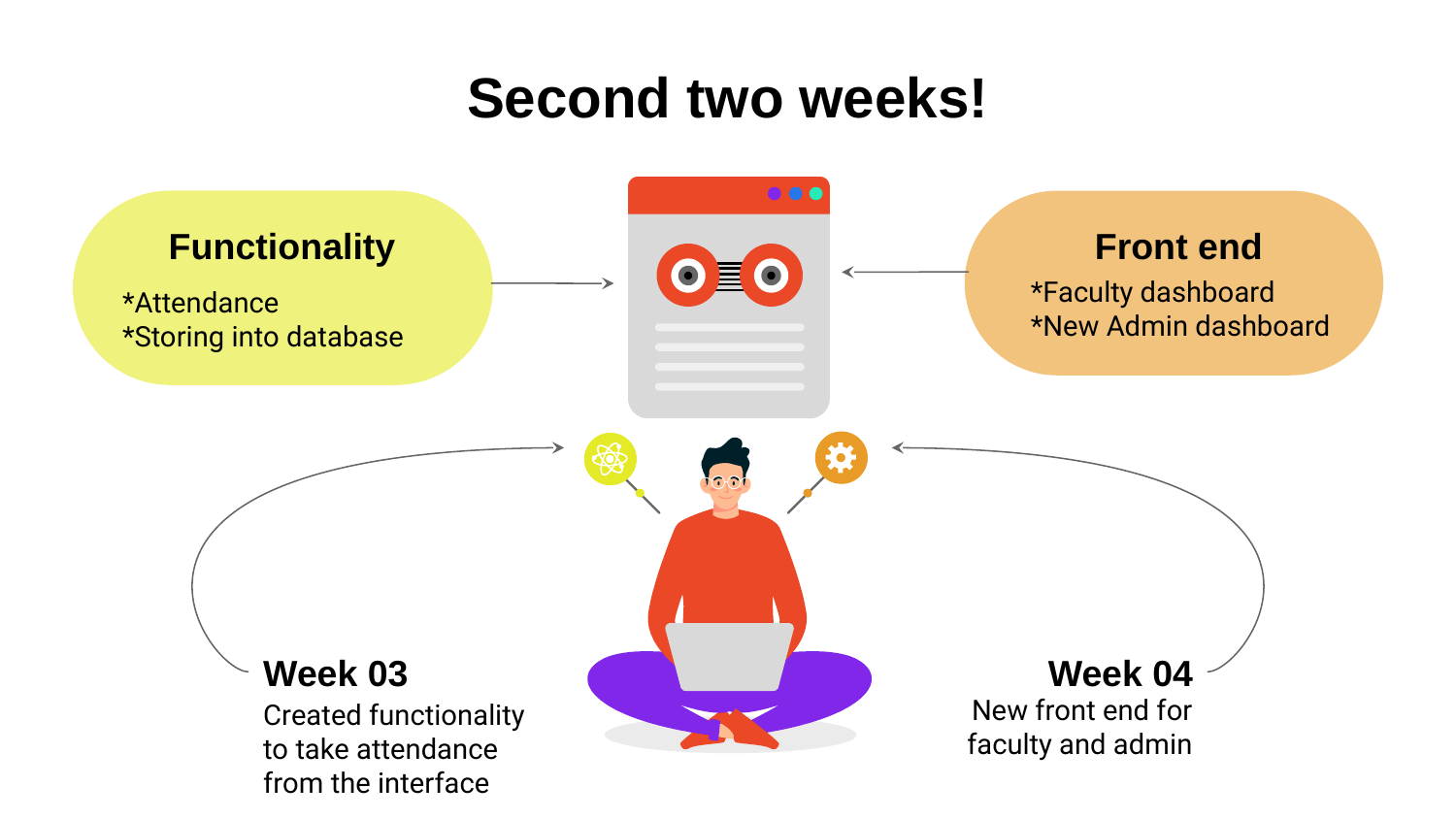

# Second two weeks!

 Front end
*Faculty dashboard
*New Admin dashboard
Functionality
*Attendance
*Storing into database
Week 03
Created functionality to take attendance from the interface
Week 04
New front end for faculty and admin